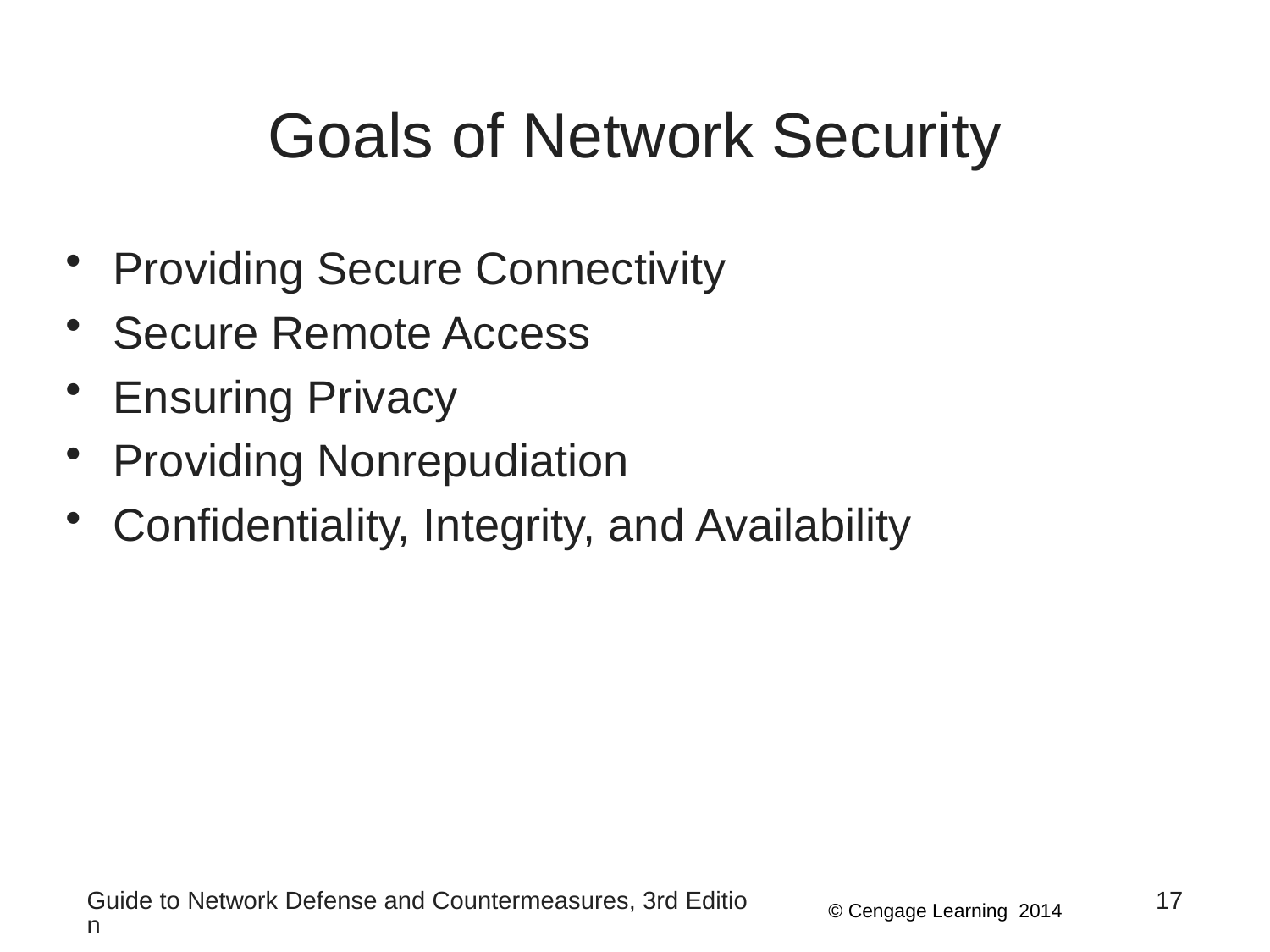

# Goals of Network Security
Providing Secure Connectivity
Secure Remote Access
Ensuring Privacy
Providing Nonrepudiation
Confidentiality, Integrity, and Availability

Guide to Network Defense and Countermeasures, 3rd Edition
17